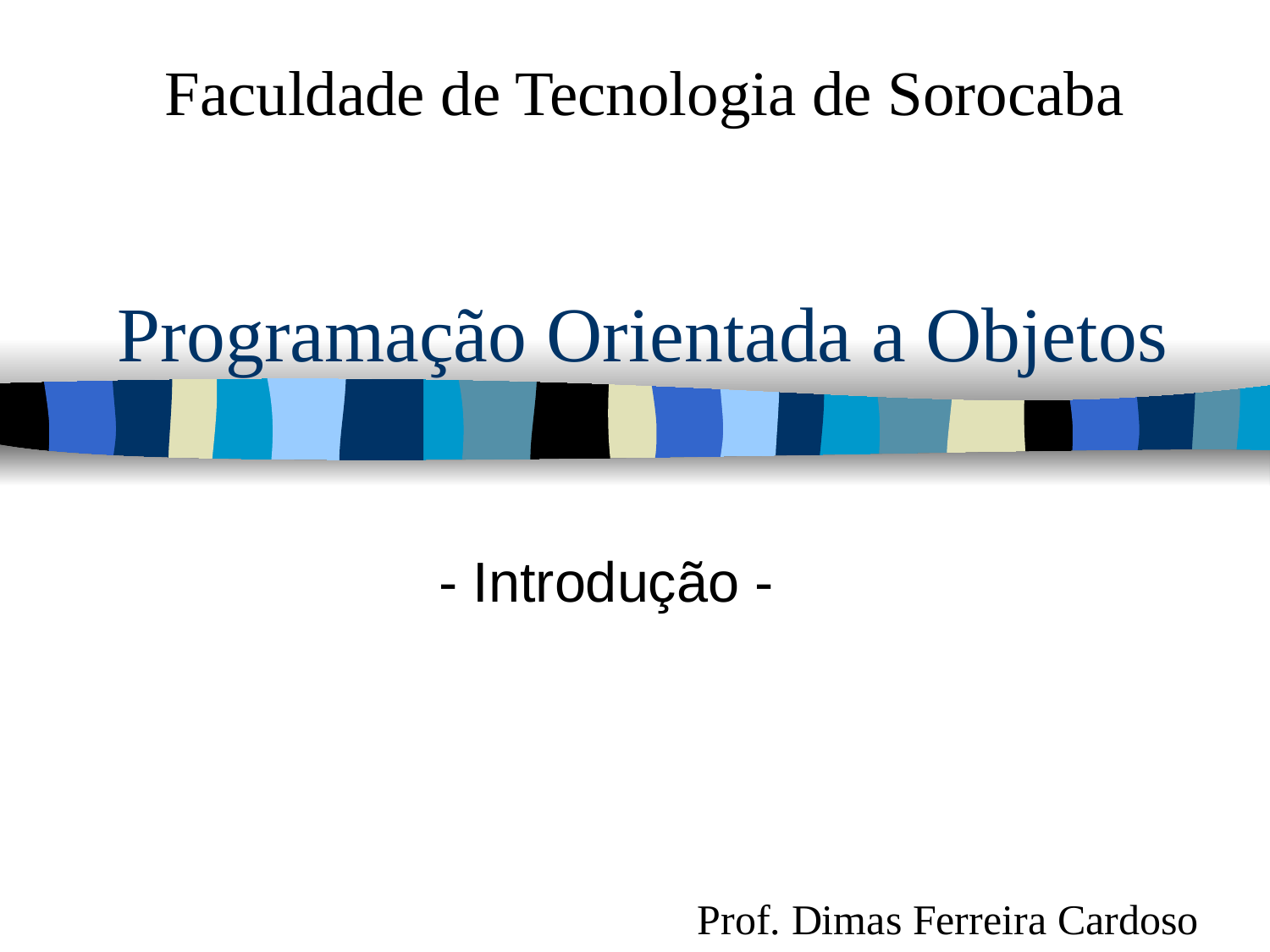

Faculdade de Tecnologia de Sorocaba
# Programação Orientada a Objetos
- Introdução -
Prof. Dimas Ferreira Cardoso